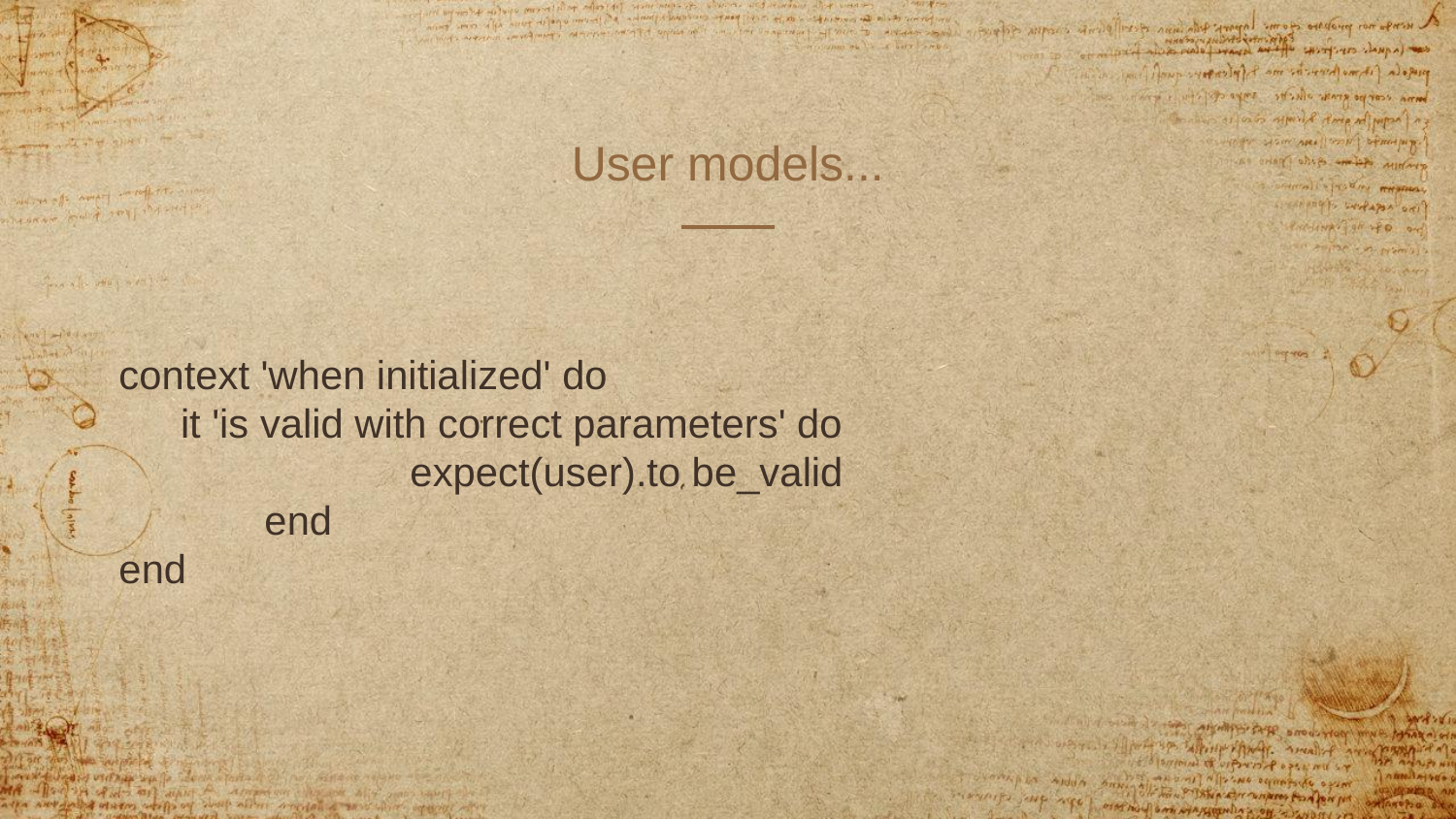

# User models...
context 'when initialized' do
it 'is valid with correct parameters' do
      		expect(user).to be_valid
    	end
end